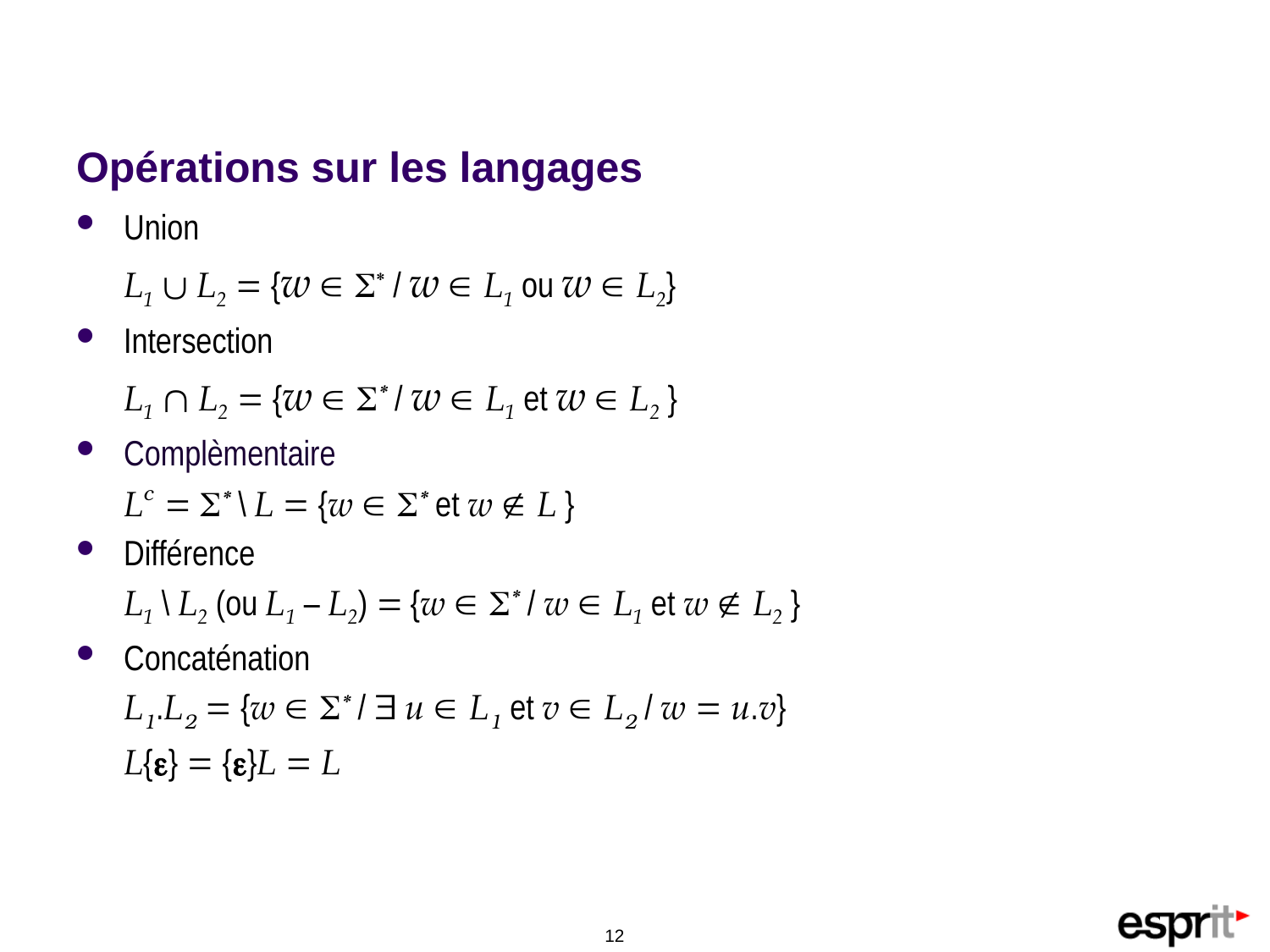

# Opérations sur les langages
Union
	L1 ∪ L2 = {w ∈ Σ* / w ∈ L1 ou w ∈ L2}
Intersection
	L1 ∩ L2 = {w ∈ Σ* / w ∈ L1 et w ∈ L2 }
Complèmentaire
	Lc = Σ* \ L = {w ∈ Σ* et w ∉ L }
Différence
	L1 \ L2 (ou L1 – L2) = {w ∈ Σ* / w ∈ L1 et w ∉ L2 }
Concaténation
	L1.L2 = {w ∈ Σ* / ∃ u ∈ L1 et v ∈ L2 / w = u.v}
	L{ε} = {ε}L = L

12